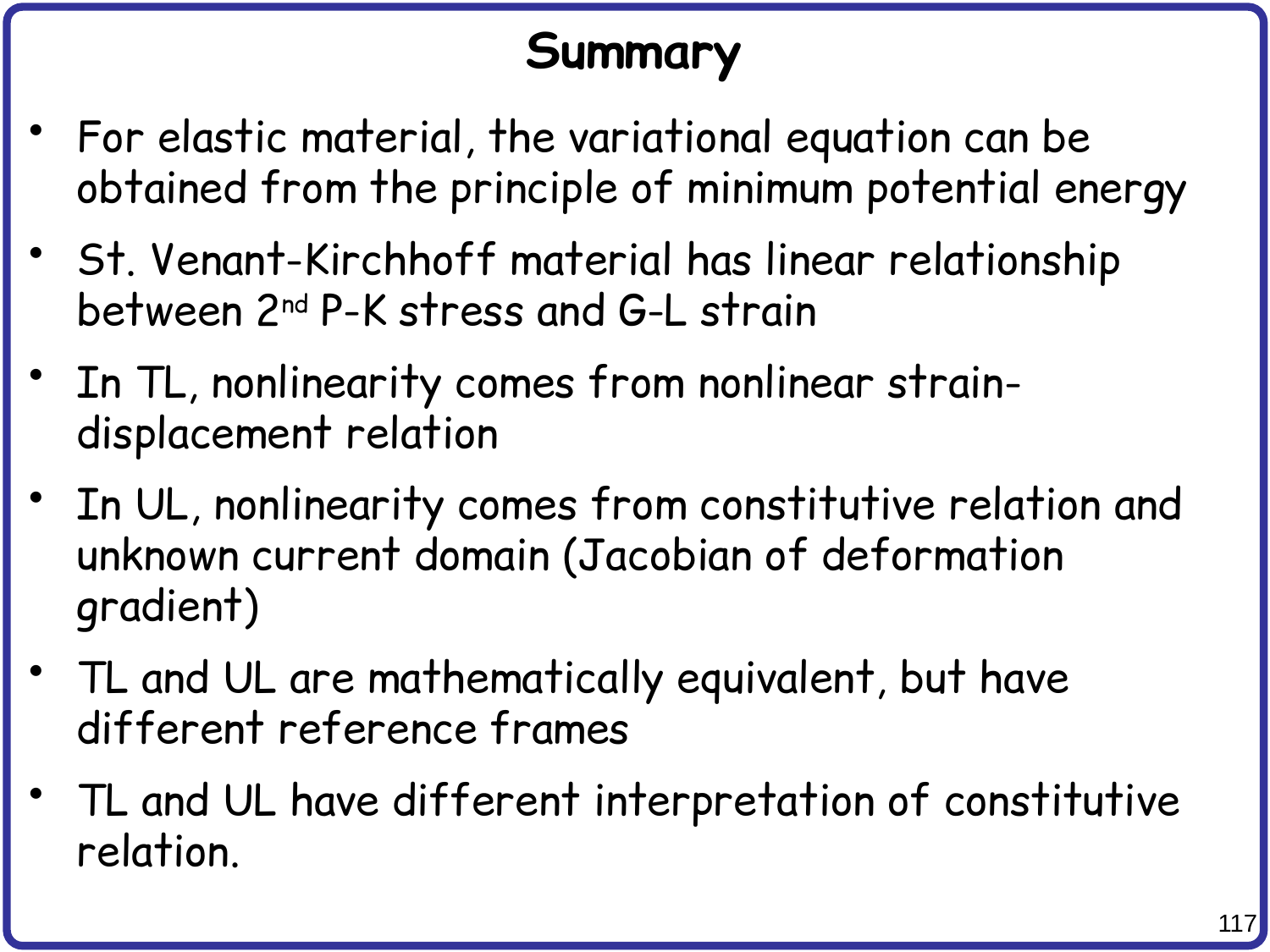

# Summary
For elastic material, the variational equation can be obtained from the principle of minimum potential energy
St. Venant-Kirchhoff material has linear relationship between 2nd P-K stress and G-L strain
In TL, nonlinearity comes from nonlinear strain-displacement relation
In UL, nonlinearity comes from constitutive relation and unknown current domain (Jacobian of deformation gradient)
TL and UL are mathematically equivalent, but have different reference frames
TL and UL have different interpretation of constitutive relation.